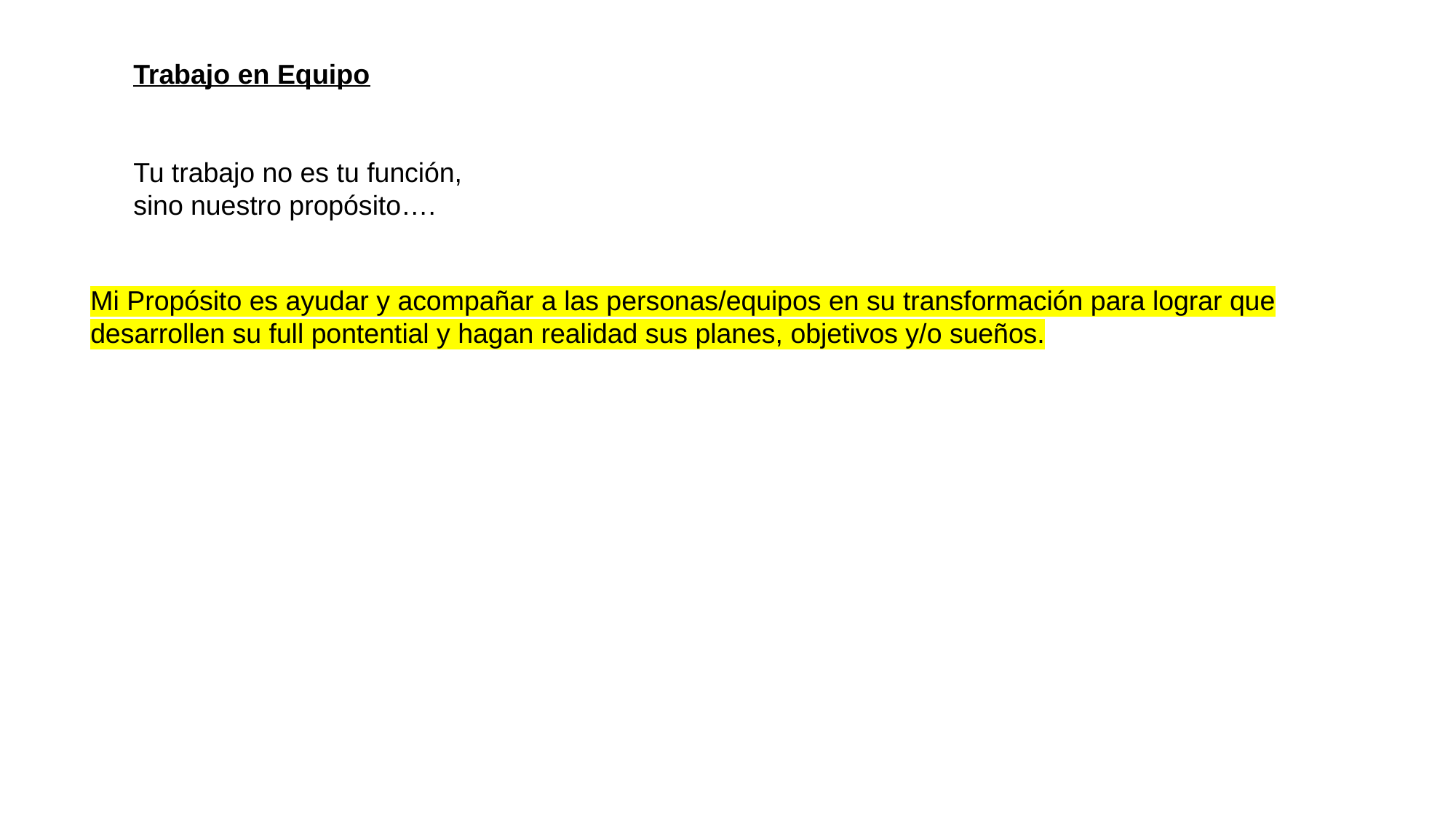

Trabajo en Equipo

Tu trabajo no es tu función,
sino nuestro propósito….

Mi Propósito es ayudar y acompañar a las personas/equipos en su transformación para lograr que desarrollen su full pontential y hagan realidad sus planes, objetivos y/o sueños.